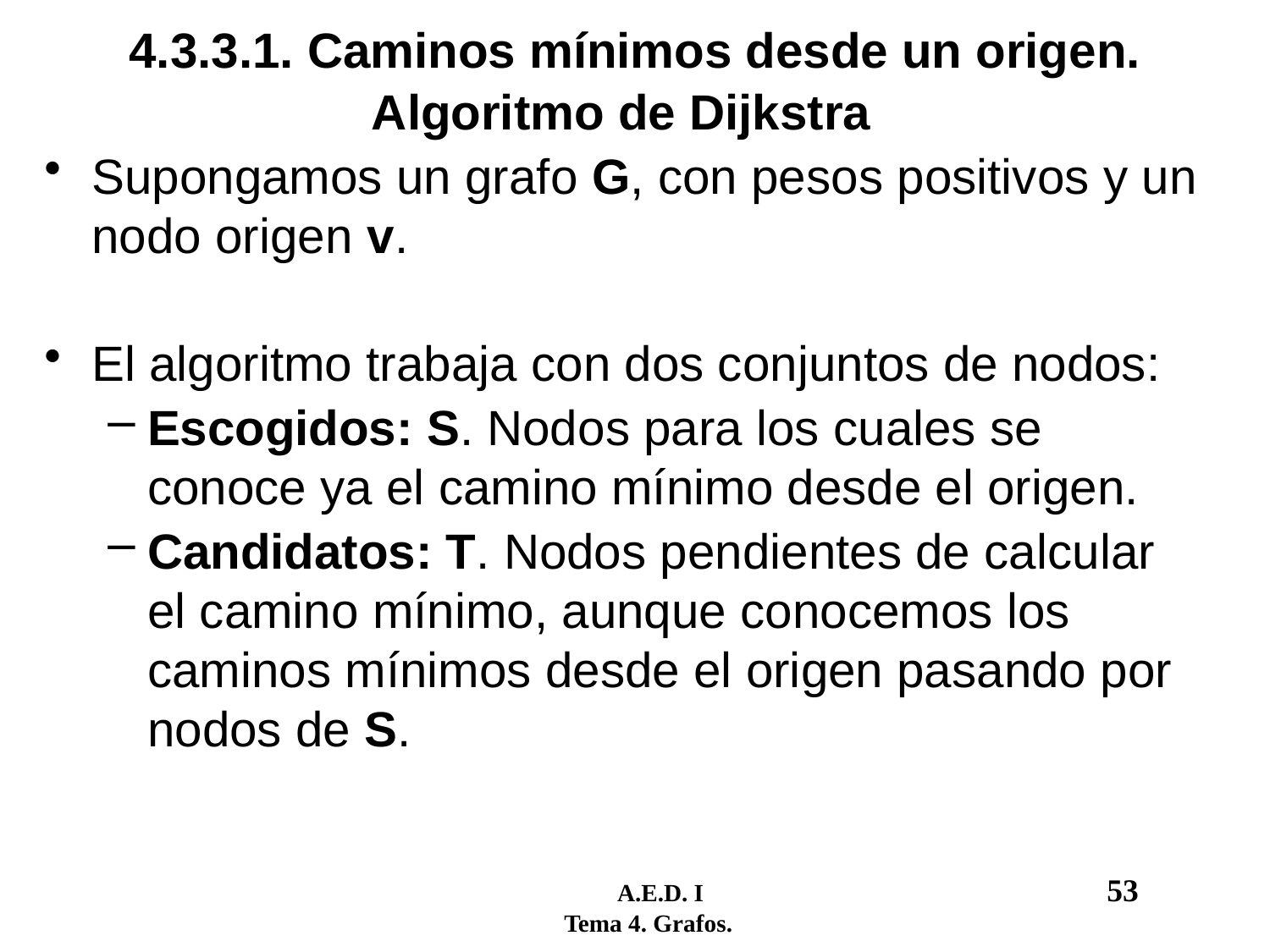

# 4.3.3.1. Caminos mínimos desde un origen.
Algoritmo de Dijkstra
Supongamos un grafo G, con pesos positivos y un nodo origen v.

El algoritmo trabaja con dos conjuntos de nodos:
Escogidos: S. Nodos para los cuales se conoce ya el camino mínimo desde el origen.
Candidatos: T. Nodos pendientes de calcular el camino mínimo, aunque conocemos los caminos mínimos desde el origen pasando por nodos de S.
	   A.E.D. I				53
               Tema 4. Grafos.